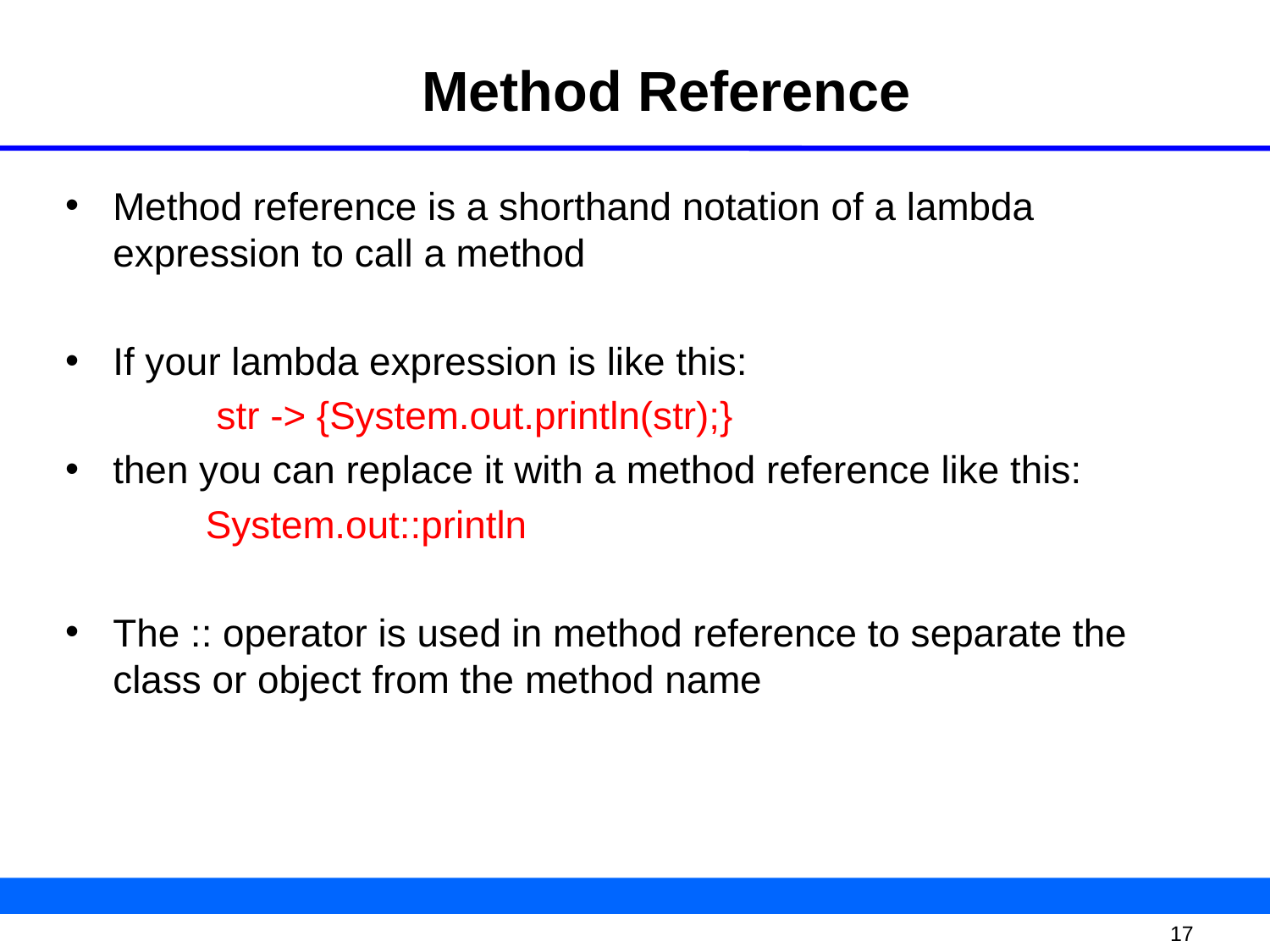

# Method Reference
Method reference is a shorthand notation of a lambda expression to call a method

If your lambda expression is like this:
              str -> {System.out.println(str);}
then you can replace it with a method reference like this:
             System.out::println

The :: operator is used in method reference to separate the class or object from the method name